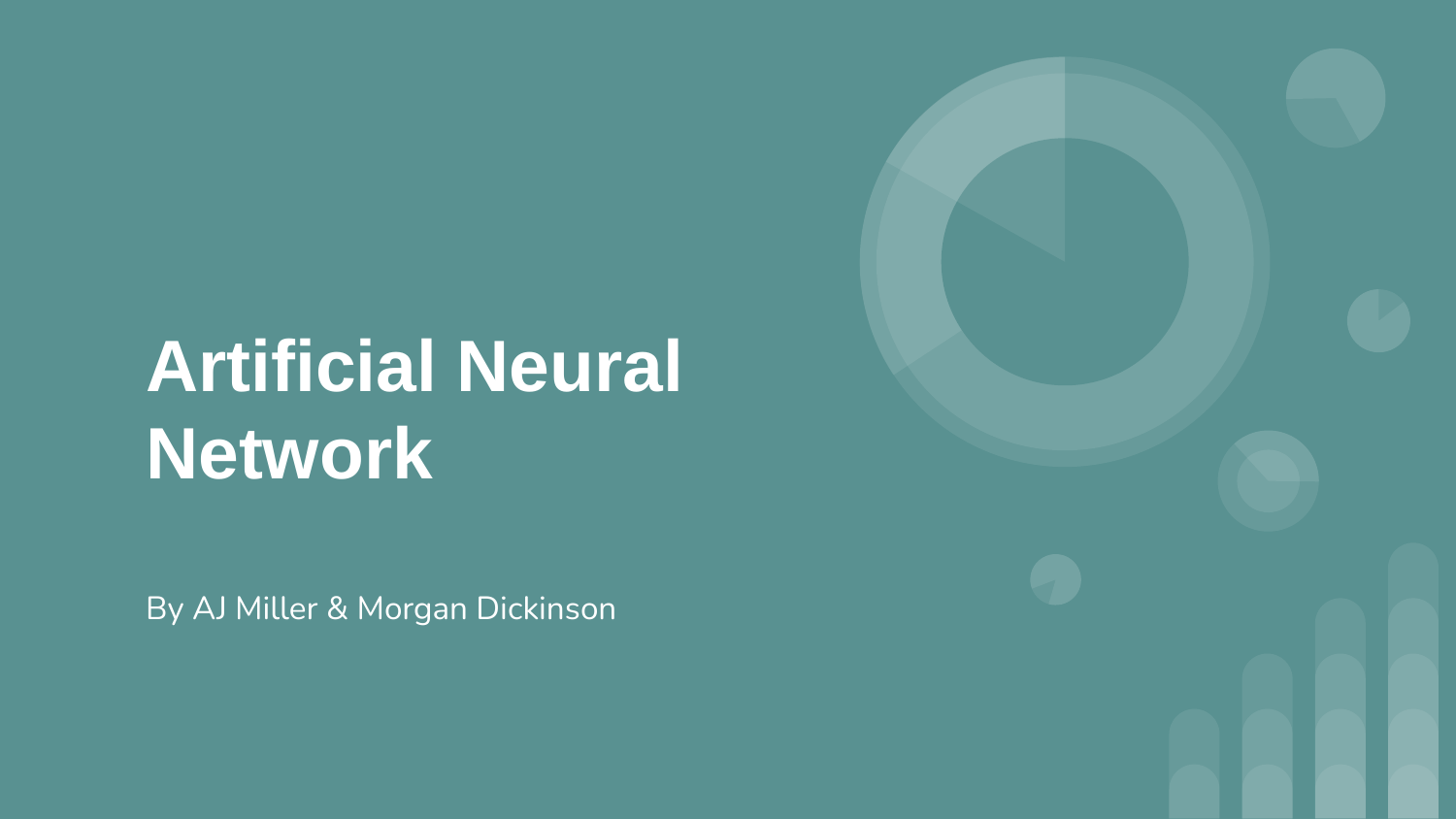

# Artificial Neural Network
By AJ Miller & Morgan Dickinson